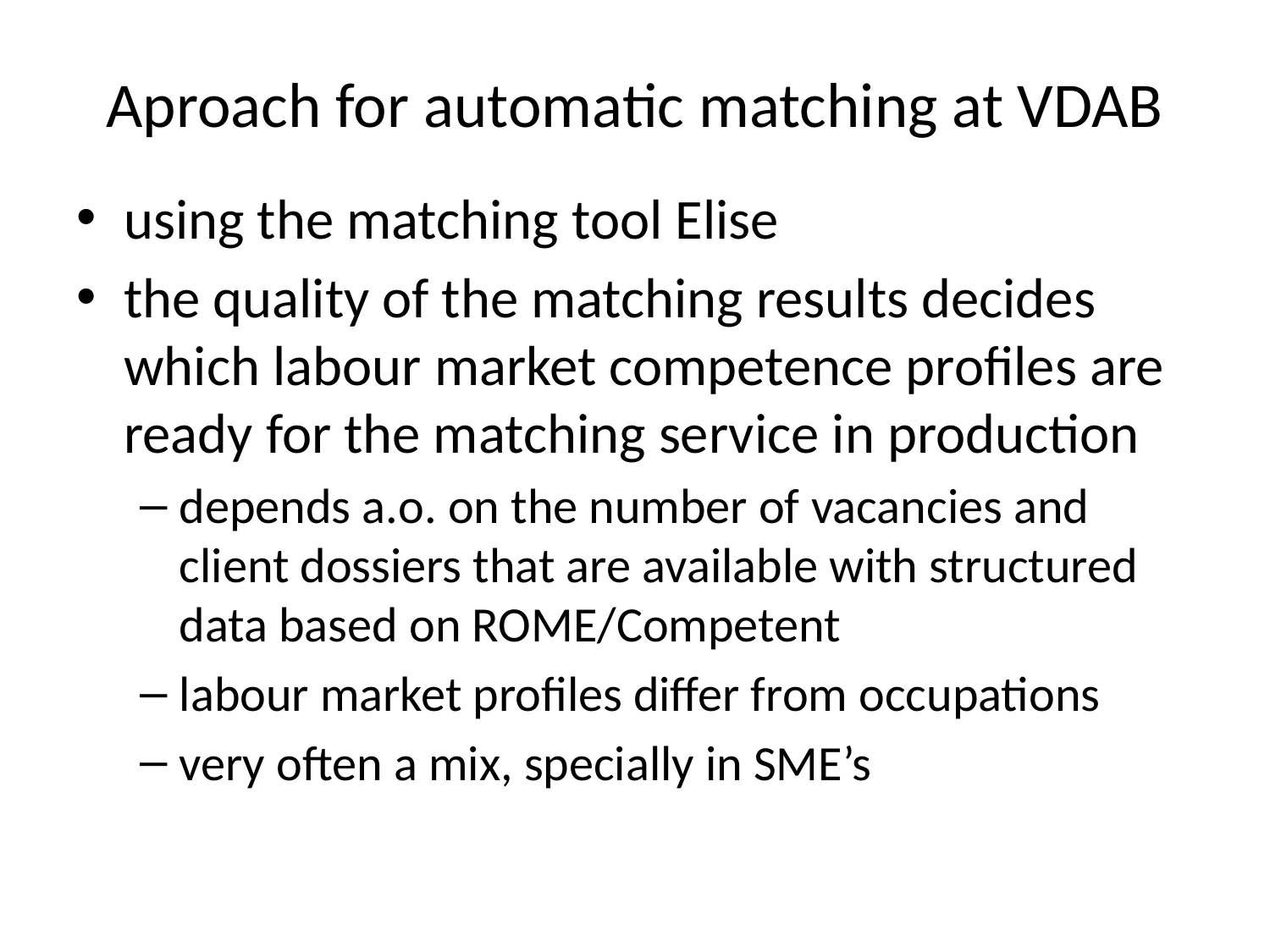

# Aproach for automatic matching at VDAB
using the matching tool Elise
the quality of the matching results decides which labour market competence profiles are ready for the matching service in production
depends a.o. on the number of vacancies and client dossiers that are available with structured data based on ROME/Competent
labour market profiles differ from occupations
very often a mix, specially in SME’s